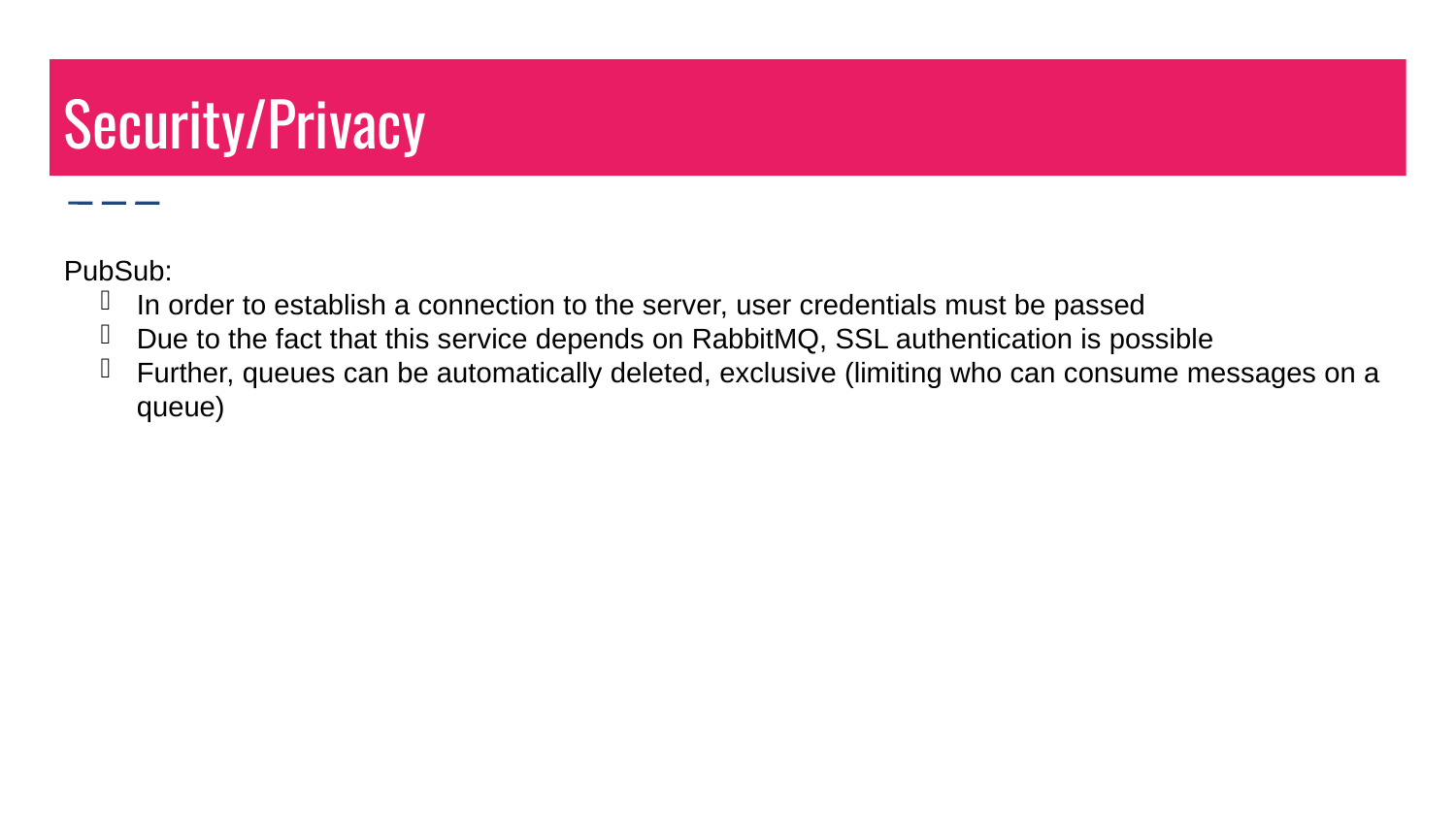

Security/Privacy

PubSub:
In order to establish a connection to the server, user credentials must be passed
Due to the fact that this service depends on RabbitMQ, SSL authentication is possible
Further, queues can be automatically deleted, exclusive (limiting who can consume messages on a queue)